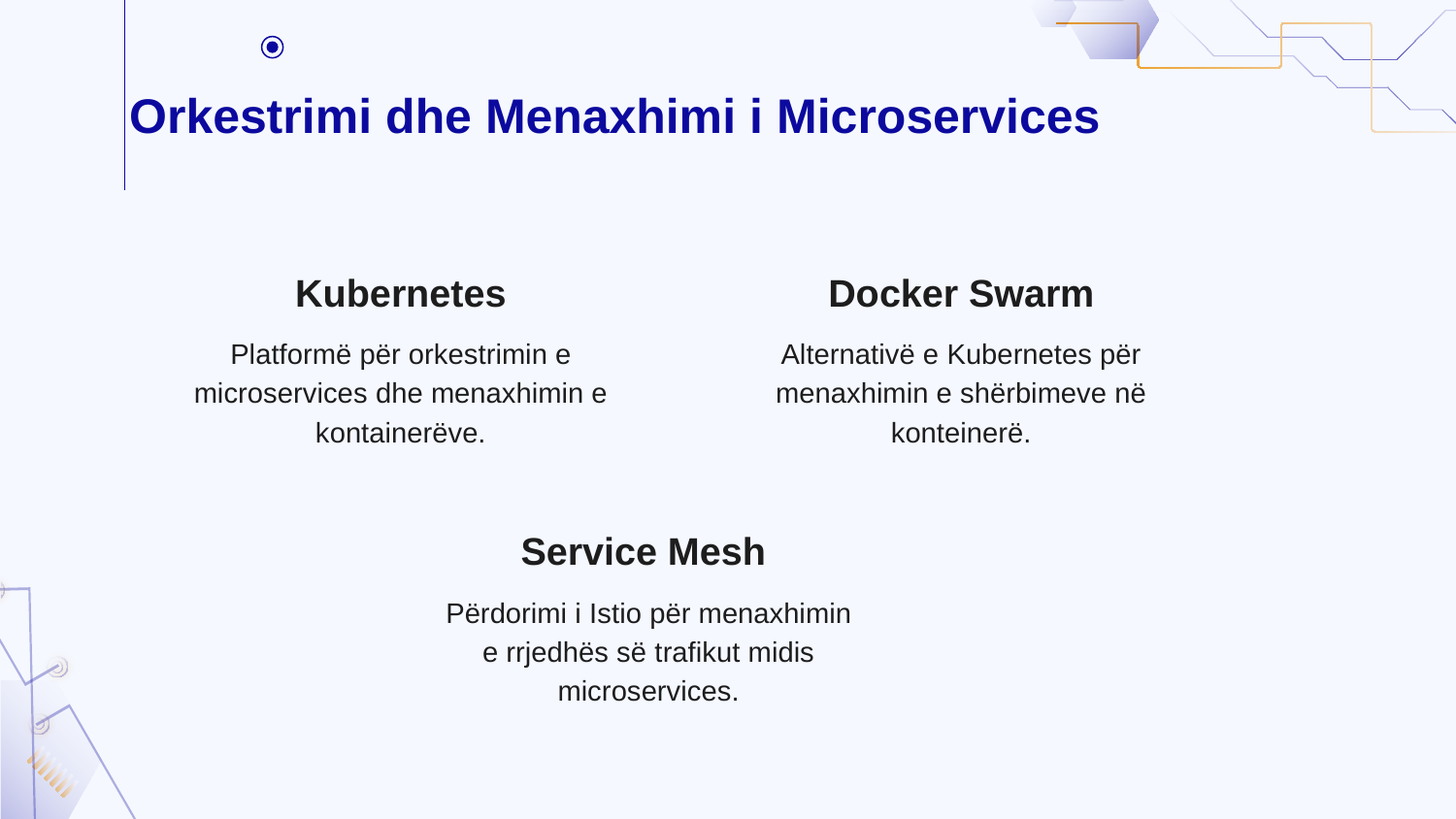

# Orkestrimi dhe Menaxhimi i Microservices
Kubernetes
Docker Swarm
Platformë për orkestrimin e microservices dhe menaxhimin e kontainerëve.
Alternativë e Kubernetes për menaxhimin e shërbimeve në konteinerë.
Service Mesh
Përdorimi i Istio për menaxhimin e rrjedhës së trafikut midis microservices.